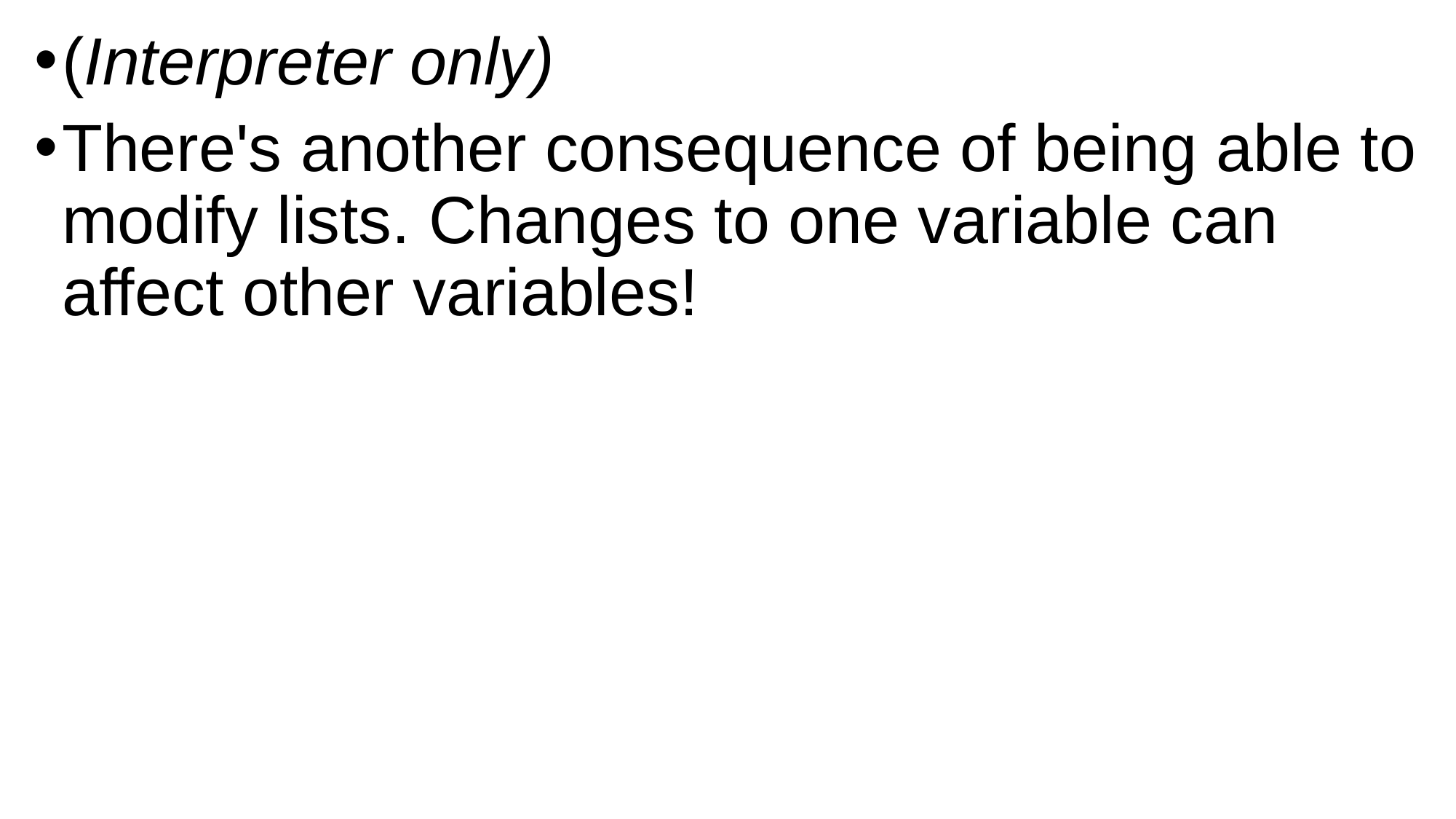

(Interpreter only)
There's another consequence of being able to modify lists. Changes to one variable can affect other variables!